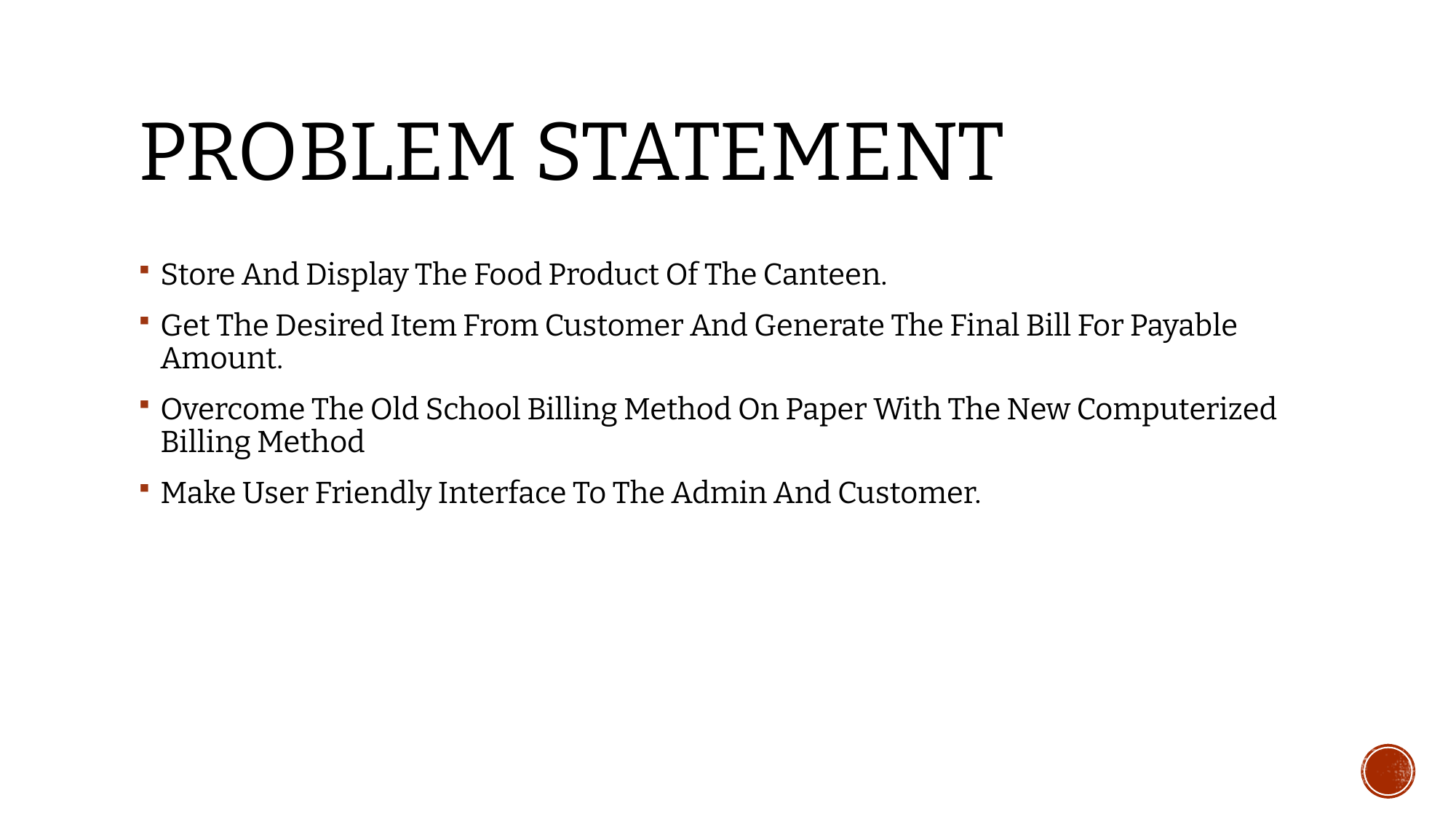

# Problem statement
Store And Display The Food Product Of The Canteen.
Get The Desired Item From Customer And Generate The Final Bill For Payable Amount.
Overcome The Old School Billing Method On Paper With The New Computerized Billing Method
Make User Friendly Interface To The Admin And Customer.